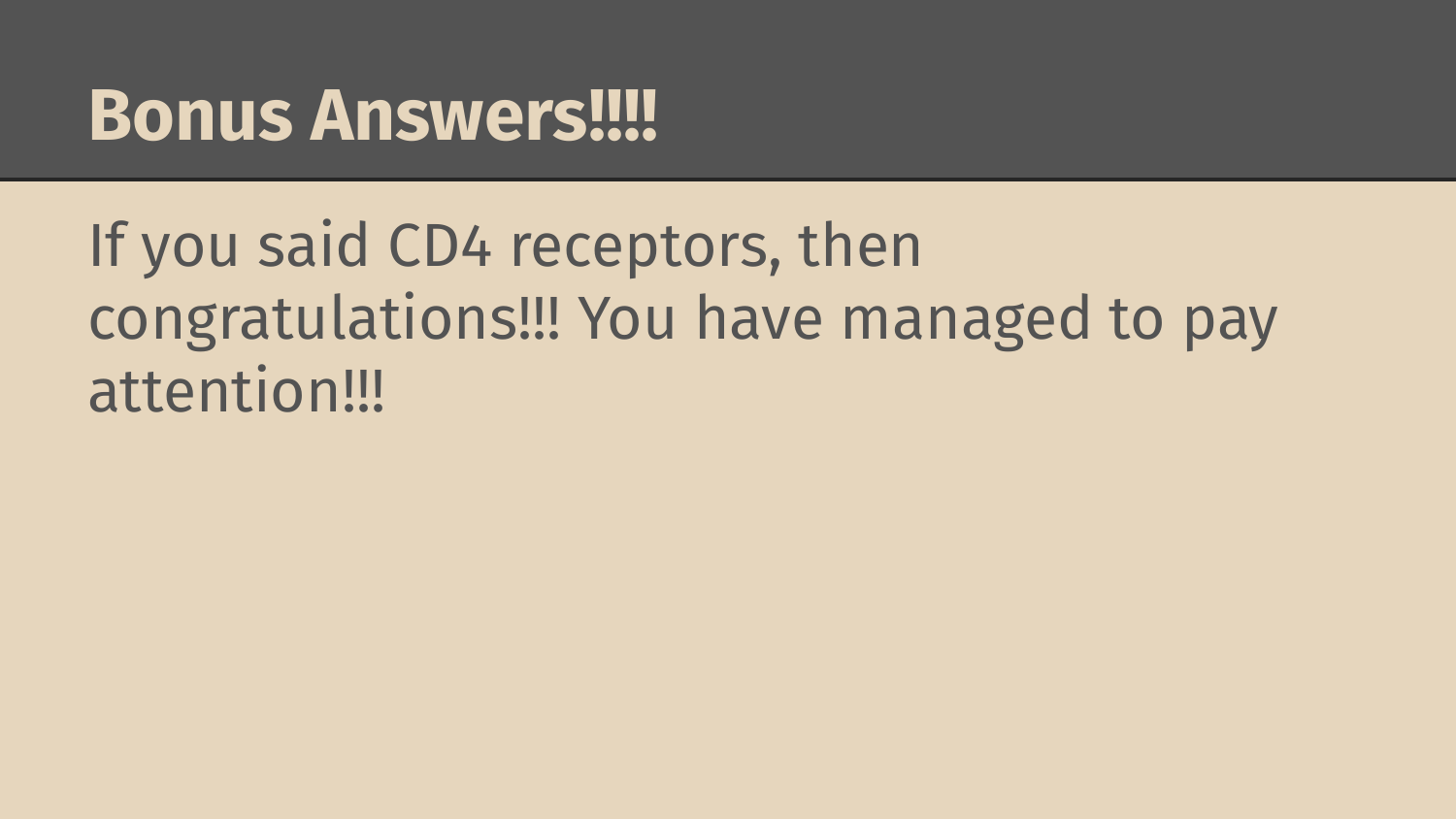

# Bonus Answers!!!!
If you said CD4 receptors, then congratulations!!! You have managed to pay attention!!!